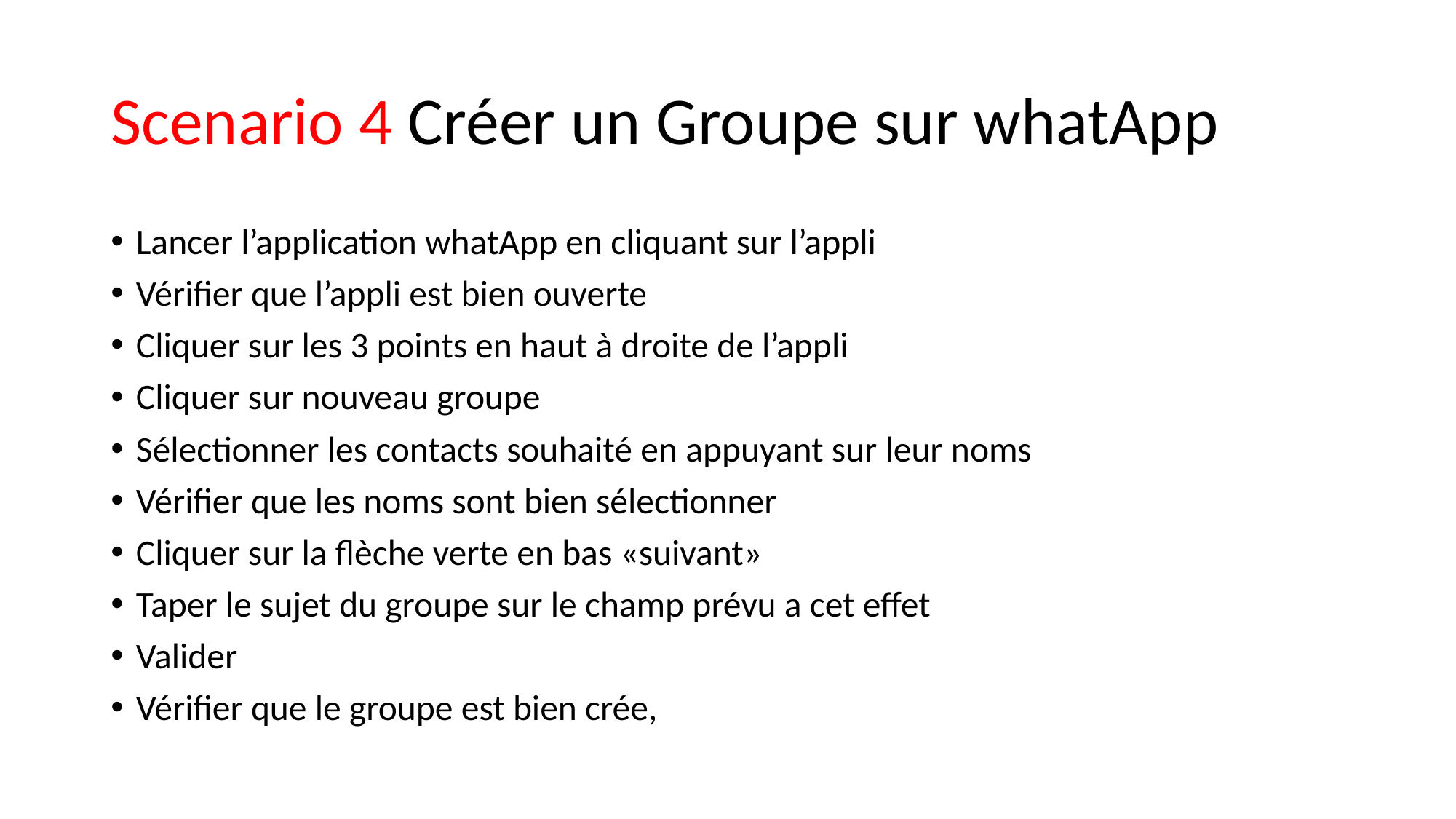

# Scenario 4 Créer un Groupe sur whatApp
Lancer l’application whatApp en cliquant sur l’appli
Vérifier que l’appli est bien ouverte
Cliquer sur les 3 points en haut à droite de l’appli
Cliquer sur nouveau groupe
Sélectionner les contacts souhaité en appuyant sur leur noms
Vérifier que les noms sont bien sélectionner
Cliquer sur la flèche verte en bas «suivant»
Taper le sujet du groupe sur le champ prévu a cet effet
Valider
Vérifier que le groupe est bien crée,